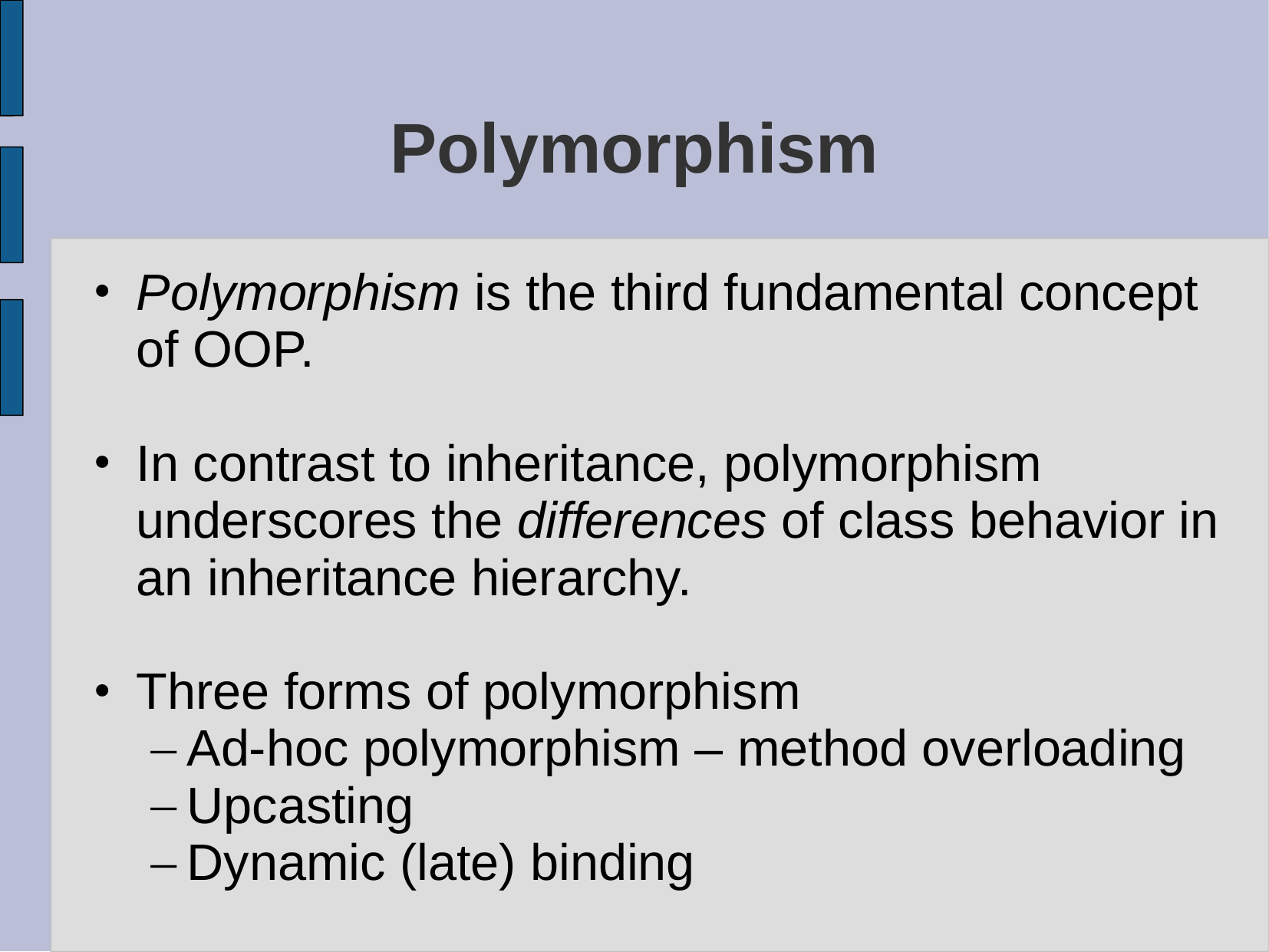

# Polymorphism
Polymorphism is the third fundamental concept of OOP.

In contrast to inheritance, polymorphism underscores the differences of class behavior in an inheritance hierarchy.

Three forms of polymorphism
Ad-hoc polymorphism – method overloading
Upcasting
Dynamic (late) binding